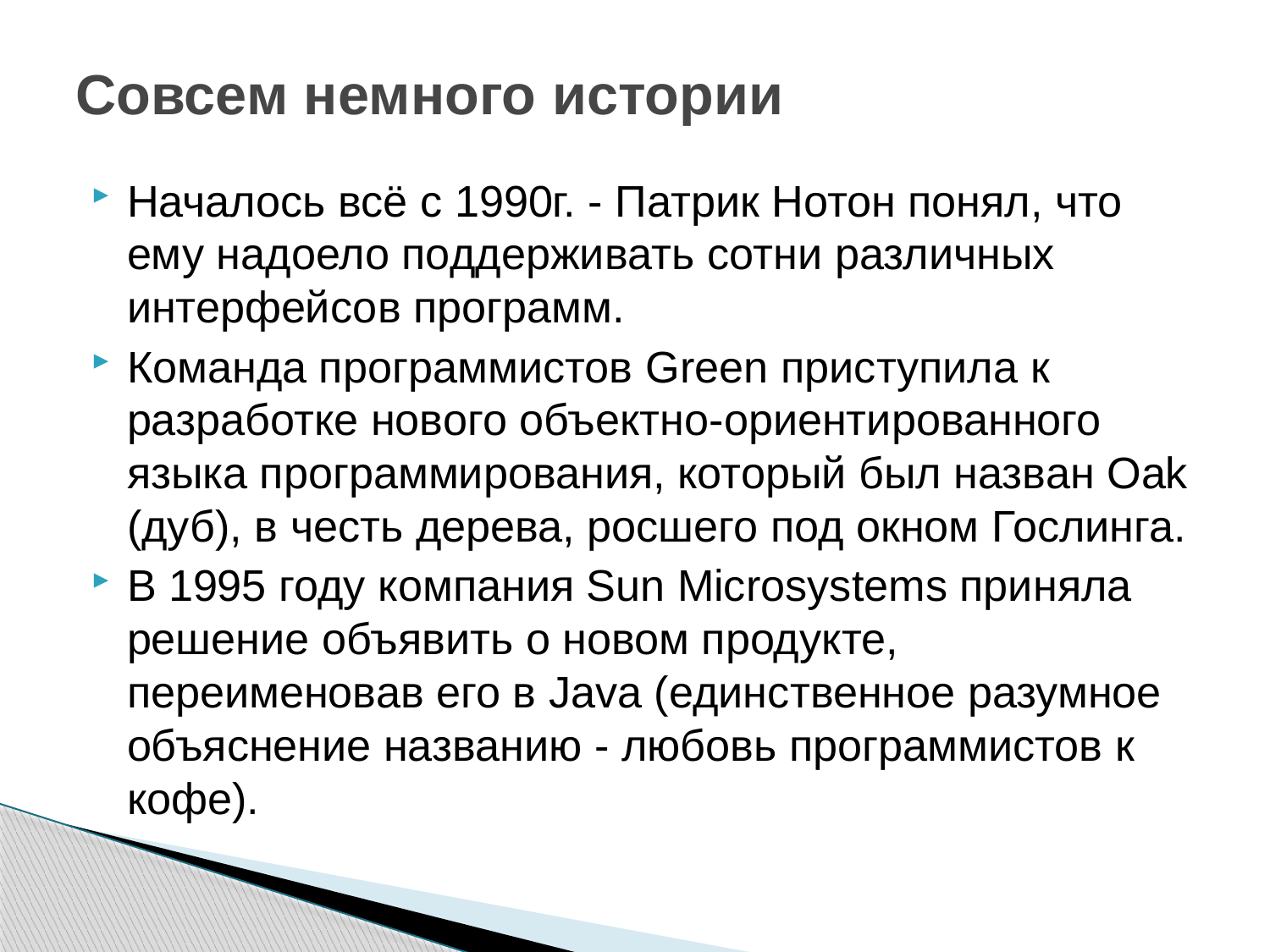

# Совсем немного истории
Началось всё с 1990г. - Патрик Нотон понял, что ему надоело поддерживать сотни различных интерфейсов программ.
Команда программистов Green приступила к разработке нового объектно-ориентированного языка программирования, который был назван Oak (дуб), в честь дерева, росшего под окном Гослинга.
В 1995 году компания Sun Microsystems приняла решение объявить о новом продукте, переименовав его в Java (единственное разумное объяснение названию - любовь программистов к кофе).